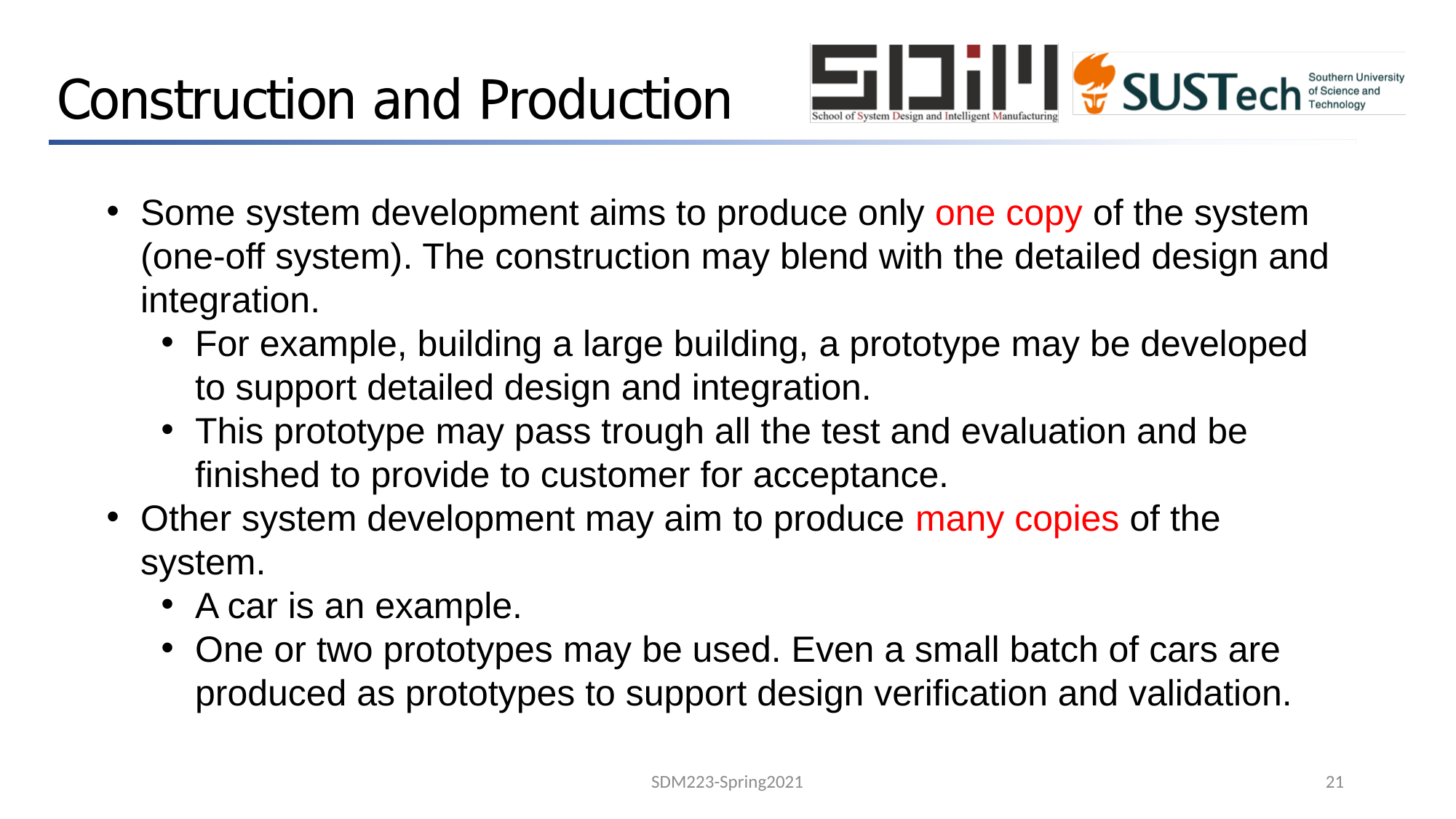

Construction and Production
Some system development aims to produce only one copy of the system (one-off system). The construction may blend with the detailed design and integration.
For example, building a large building, a prototype may be developed to support detailed design and integration.
This prototype may pass trough all the test and evaluation and be finished to provide to customer for acceptance.
Other system development may aim to produce many copies of the system.
A car is an example.
One or two prototypes may be used. Even a small batch of cars are produced as prototypes to support design verification and validation.
SDM223-Spring2021
21